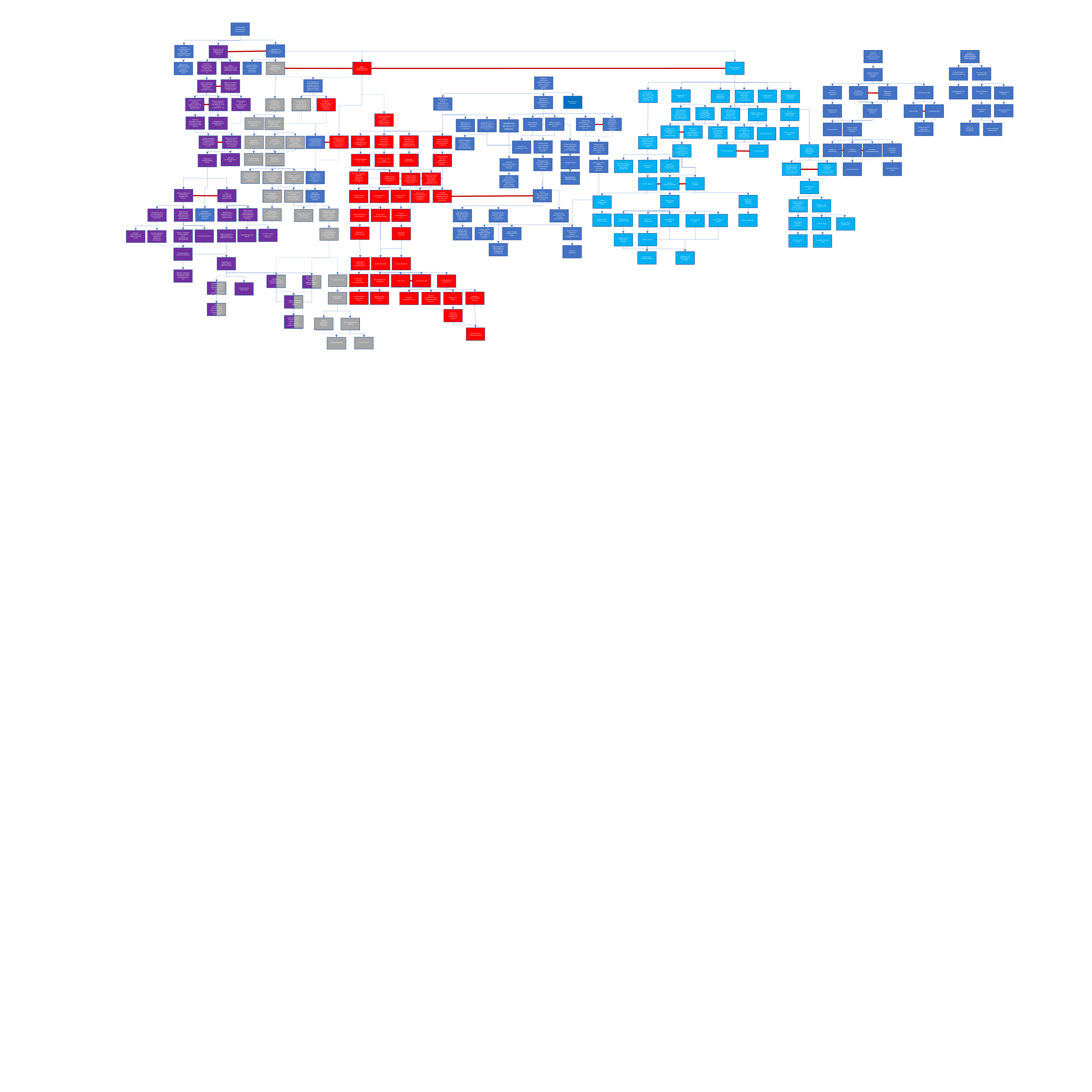

Политические волнения (+20 полит власти)
# Движение за независимость (-5% стабильности)
Проблема с Испанским Марокко (Будут открыты решения по организации востания в Испанск. Марокко)
Укрепить связи с Францией (+5% стабильности) (Истор)
Заложить Королевские военно-воздушные силы Марокко

Заложить Королевские военно-морские силы Марокко

Привлечение   дополнительных инвестиций от Франции (Будет добавлена идея «Французские инвестиции», что даст скорость строительства + 15%)
Запрет Марокканского блока национального дела
(Стабильность + 10%)
Подпольное продвижение МБНД (+100 полит власти)
Новое Эр-Рифское восстание
Искать сотрудничества с новой Францией
Создать боевые отряды из племён (+5 дивизий племенного ополчения)
Воспользоваться Гражданской войной в Испании (Будут открыты решения по пограничным конфликтам с присоединением территории Испанск. Марокко)
Основать отдел обучения морпехов

Основать отдел судостроения
Основать институт исследования воздуха
Введение инноваций в промышленность(1х бонус +100% к исследованию промки)
Поощрять вступление в Французскую армию (Франции выскочит единоразовый ивент на добавление людей за полит. власть)
Поиск поддержки из вне (Будут открыты решения по поиску союзника партнера, будет изменено на приоритет - экспорт)
Запрос оружия для гарнизонов (Будет добавлено на склад 1500 винтовок) (истор)
Исследование ПВО
Изучить Французские самолеты
Пригласить Американских советников
Перераспределить бюджет
Укрепить морские базы
Пригласить Советских инженеров
Модернизация конвоев
Поддержка от Британии
Создать новый генералитет
Начать интенсивную подготовку религиозных служителей
 (Кроме того, началось интенсивное обучение религиозных служителей, кади и факихов, в обязанности которым вменялось в том числе укрепление исламской веры в населении и разъяснении причин запрета в стране употребления чая и табака (и то, и другое было запрещено в Рифской республике).)
Заручиться поддержкой Мухаммада V
использование пропагандистского центра в Коста бланке (+0,1 поддержка демократии, +1 соц интфраструктура)
Провозгласить II Эр-Рифскую республику
Взять кредит у Британии
Вложиться в добывающую промышленность (Нац дух +5 добычи)
Организовать комитет промышленного развития Марокко (+пром концерн, +10% коммунизма)
Тайная полиция (+ нац дух урон по гарнизонам – 15%, +1 агент, стабильность -5%)
Национальная гвардия (+ нац дух «Национальная гвардия», что даёт +10% поддержка войны, +7% востановление орг. дивизии)  (истор)
Иррегулярная армия
(+5 атаки на нац. территории, +3 дивизии)
Сотрудничество с США (+20 к отношению, -5% товаров народного продвижения)
Сотрудничество с Советами
(+20 к отношению, -3% товаров народного продвижения, +0,1 поддержка коммунизма )
Организовать просвещение граждан (Изменит нац дух необразованное население на скорость про-ва +3%, изменения авторитаризма в день + 0.1 )
Изучить опыт Французов
Новая технология конвоев
Перенять опыт знаменитых лётчиков
Мобильное ПВО
Мощное ПВО
Строительство верфей
Пригласить Английских инвесторов (Ивент на получение разных бонусов)
Захват Танжера
(вб сильно хотела контроль над ним, и если его захватить то мир возбухать не будет при поддержки вб, надо реализовать аккуратно)
Восстановить религиозные школы (Изменит нац дух «необразованное население» на скорость про-ва +10%, скрость ст-ва +10%,)
Основать государственный банк Риффа
+)
Вернуть запреты на табак, алкоголь и чай
Активная поддержка профсоюзов (+5%  скорость строительства  гр. Фабрик, военных заводов нац дух)
Ставка на регулярную армию (Вся армия станет регулярной, +1000 пехотки)
Сформировать разведывательное агентство
Обратить внимание на внутренние проблемы партии -5% стабильности
Подготовка к восстанию (Открывает решения на вербовку племён в армию, кражу Французских винтовок)
Добыча жидкого золота (+10 нефти в регион)
Расширенная добыча угля (+1 фабрика)
Развивать внутреннее производство (Истор)(+5% скорость строительства фабрик)
Таможенная тактика(Нац дух +1-% скорость создания конвоев, -5% т.н.п.)
Выращивание апельсинов на новой территории (+1 фабрика)
Строительство ГЭС (+2 фабрики, Будет убран нац дух «Дорогая энергия», в регионе будет добавлена идея неорошаемая почва) (Условие)
Хурибгские фосфаты (+1 фабрика)
Заложить систему воздушной обороны Магриба
Наша доктрина
Акцент на собственных разработках
Открыть первую школу авиации Марокко
Закупка лицензий производства
Вложиться в промышленность (+1 фабрика, + 1 соц инфраструктура)
Вложиться в военное производство(+1 военный завод, + 1 инфраструктура)
Укрепить границы (Решения на строительство укреплений и береговых укреплений)
Укрепить мусульманскую веру
(В управлении своим новым государством Абделькрим опирается на исламский закон, шариат(по образованию он кади, то есть исламский судья))
Пустить в оборот Риффан
Запрет каннабиса
Манифест «За объединение и независимость Марокко» (+5% поддержки войны,  Подчинение + 5%)
Установка минимальных зарплат на заводах(max эффективность пр-ва + 5%)
Организация коммунальной ассамблеи (Стабильность +5%, поддержка войны +10% )
Оффициальное открытие школ (Изменит нац дух «необразованное население» на скорость про-ва +10%, скрость ст-ва +10%, 0,1% прирост коммунизма в день, +5% стабильности )
Профессиональная подготовка генералов во франции (+50 опыт армии, каждый генерал + уровень) (истор)
Обучение в бою (x1 -50% Стоимость доктрины, нац дух «Обучение в бою» +7% получения опыта армии )
Национализация сахарных фабрик (+5% коммунизма,  +1 фабрика)
Открытие прицерковных школ (Изменит нац дух «необразованное население» на скорость про-ва +10%, скрость ст-ва +10%)-5 стабильности)
Заручиться поддержкой Мухаммада V
Снабдить племена оружием (Будет добавлен нац дух «Профицит винтовок» +5% орг. Племенных дивизий)
 Кустарное производство(+1 в.з., +1 ячейка ст-ва)
Политика «Военной демократии» (нац дух, даст скорость строительства военных заводов +15%)
Новые каналы рек (1х бонус +100% к исследованию промки, убирает предыдущую идею)
Строительство электростанций Будет убран нац дух «Дорогая энергия»)
Открыть железную шахту в Марракеше (+10 железа в регион Марракеш)
Compagnie de Transports au Maroc
Прогрессивная экономика(Нац фокус, дает +5% стабильности, -2% т.н.п.)
Усиленная подготовка летчиков
Ставка на бомбардировщики
Ставка на истребители
Ставка на штурмовики
Заручиться поддержкой берберийских племён
Совместная тренировка солдат в пустынных условиях (x2 +70% изучения наземной доктрины)
Большой джихад
Малый джихад
Переговоры с Францией о независимости
Военные инструкции (атака +10%)
Двусторонние уступки в партии
Преговоры о независимости
Улучшить условия труда (Стабильность +5%)
Аграрная реформа (т.н.п – 5%)
 Национализация тканевых фабрик(+5% коммунизма,  +1 фабрика)
Перехватить выгоду мировой войны
Managem Group
Электрификация сельской местности (1х бонус +100% к исследованию промки)
Развитие химического завода в Сиди-Маруф  (+1 фабрика)
Акцент на наступательную дипломатию
Добыча урана (x1 +100% к исследованию атомной технологии)
Винтовку в каждую семью (Стоимость производства пехотки -20%)
Сближение с Турцией
Закалка лётчиков в Сахаре
Закупка самолётов
Принять законы ограничивающие вражду племён
 (Эти учреждения были укреплены принятием целого ряда законов, основанных на справедливом разрешении споров и запрещающих столкновение между различными племенами республики, что крайне важно для территории, разделённой на земли кланов, где кровная месть исторически была выше закона.)
Не трогать племенную вольницу
 (Эти учреждения были укреплены принятием целого ряда законов, основанных на справедливом разрешении споров и запрещающих столкновение между различными племенами республики, что крайне важно для территории, разделённой на земли кланов, где кровная месть исторически была выше закона.)
Публично высказать план реформ (Ивент на стабильность, скорость строительства, или скорость мобилизации)
Запуск пропаганды грамотности (Переименует нац дух «Необразованное население» на «Образованное население», темпы исследований+ 5%, +1 ячейка исследований +5 стабильности, если Марокко - независимо)
Решить проблему с жильем (+1обычн, +1соц.Инфраструктура в каждой нац территории Марокко)
Фабрики – рабочим (+1 фабрика вне карты)
Увеличить размеры кредитов крестьянам (Скорость строительства + 15%)
Omnium Nord-Africain Group
Модернизация государственного устройства
Строительство красной освободительной армии (Нац дух «Красная армия»
атака на нац территории + 10%, расход припасов – 5%)
Подать пример другим колониям мира (каждая колония +300 очков автономии)
Массовое использование удобрений (Нац дух «Удобренная земля», прирост населения + 20%)
Вступить в Союзники
Западно-Африканский Блок
Альянс с Турцией
Реорганизация армии
Верить во Францию (Отношение франции + 50)  (Истор)
Развтие капиталистических отношений (Рост эффективности пр-ва + 10%)
Конец колониализму (Отношение Франции -100)
Воспитать новое общество
Плановая экономика (max эффективность пр-ва + 10%) +20% коммунизма
Разработка социального законодательства (+5% стабы)
Влияние на Испанию (Решения на поддержку коммунизма в Испании)
Рассмотреть план развития промышленности
(Ивент на бафф для строительства)
 Национализация Банков
Обучение инженеров за границей (x1 + 100% изучения промки)
Создание новых рабочих мест
Запросить у Франции извинений
Объединение Магриба
Научное сотрудничество с Турцией
Перенять опыт старой войны
Создать армию по марокканскому образцу
 (Армию планировалось создать по образцу бывшей султанской марокканской армии. Предполагалось обучить и мобилизовать 20000-30000 человек в возрасте от 16 до 50 лет, разделив их на «сотни», подразделявшиеся, в свою очередь, на группы численностью 25-50 человек, и оснастить их современным европейским оружием..) Абделькрим также организует регулярную рифийскую армию, состоящую из нескольких таборов (батальонов) с офицерами разных рангов. Члены этой регулярной армии в основном набираются из конфедераций центрального Рифа. Наряду с этой регулярной армией в Рифе и среди джбала организованы племенные ополчения. Роль этих ополченцев заключается в оказании помощи регулярной армии во время операций
Созвать народное ополчение (+ 8 дивизий народного ополчения(пропадут после обретения независимости от франции ))
Укрепление центральной власти (+0,2 прирост политки ежедневно, + 5% стабы)
Выводы из печального опыта (x2 -70% Стоимость сухопутной доктрины)
Партизанское движение (+20% к скорости роста сопротивления)
Построить военные академии (Каждый новый генерал и маршал +1 уровен, x2 -70% стоимость доктрины)
Экстренный порт для Союзников (+ 1 порт в выбранной провинции)
Организовать партизанское движение(+20% к скорости роста сопротивления)
Открыть пропогандистскую газету
Первый трёхлетний план Марокко
Организовать социальную защиту
Марокканское чудо (+2 фабрики, +1 военный завод)
Наследие д’Амада (Будет добавлена идея «Марокканские гумы», что дает разведка в бою+5%, атака кавалерии+ 10% )
Перейти к производству вооружения (Скорость строительства фабрик – 5%, скорость строительства военных заводов +10%)
Строительство «Сиди Мохаммед»
+1 ячейка исследований
Перенять опыт Турецкого флота
Претензии на западную Сахару
Марш на Францию
Присоединить Алжир
Взять верх над ливией
Марш на Мавританию
Присоединить Тунис
Возвращение амгаров к должности
Противогазы
Перенять опыт новой войны
Вложение в инфраструктуру
Модернизировать племенное вооружение (360дн -20% стоимость производства пехотки)
Уран в обмен на технологии Скорость исследования + 5%)
Защита родных земель (+1 воен завод)
Общинное устройство
Поставить своих офицеров (Будет изменена идея «Марокканские гумы» на +15% опыт, получаемый в бою)
Из племён в высококвалифицированную армию (Вся армия станет регулярной)
Организовать наёмную рабочую силу(+1 фабрика,)
Запросить помощи советов
Захватить средства производства (+1 фабрика в столице)
Закаленные бойцы
 Вперед, к свободе! (+5% к скорости роста сопротивления, +1000 пехотки)
Заложить судостроение (+2 верфи, 1 морская база)
Импровизированный аэропорт(+2 аэропорта в выбранной провинции)
Марш на Мали
Вернуть земли Испанского Марокко
Организовать мехаллу
Возродить тыловую службу
Модернизировать артиллерию ((1х бонус +100% к исследованию артиллерии)
Открыть Н.И.И.Х.У.Я.
Великая победа
(Транзитный фокус)
Провозгласить великое Марокко
Провозгласить
Союз Арабского Магриба
Переговоры о независимости (Ивент Франции)
Классовая борьба
Вложение в гражданскую промышленность
Коллективизация
Великий полководец (Мухаммед V получит «Полководец» Атака  пехотных дивизий +5%)
Вести революцию за границу
 Вложение в военную промышленность
Марш на восток (Цель войны на восточную Африку(если она независимая))

Союз с Францией
Союз с СССР
Антифашистская дипломатия
Объединится с ПНР

Объединить национальные земли (Фокус на войну со странами, имеющие нац территории Марокко)

Марш на восток (Цель войны на восточную Африку(если она независимая))
Объединить национальные земли (Стабильность +15%)

Реформа махзена (Стабильность +5%, поддержка войны+ 5%, ежедневный прирост авторитаризма+ 0,1 в день)

Реформа махзена (Стабильность +5%, поддержка войны+ 5%, ежедневный прирост авторитаризма+ 0,1 в день)
Не наша война белый мир
Идеологическая пропаганда в Тунисе
Освободить арабский мир от Фашизма
Идеологическая пропаганда в Алжире
Убежище для евреев
Усмирить Фашистского льва
Красные освободительные добровольческие
дивизии
Начать диалог с Испанией

Марш на юг (Цель вйоны на южную африку)

Марш на юг (Цель войны на южную Африку)

Срочно образовывать население (Будет убран нац дух. на необразованное население)

Срочно образовывать население (Будет убран нац дух. на необразованное население)
Заручится поддержкой Марокканских евреев

Великое Марокко (Прирост полит власти + 0,2 в день, скорость подчинения + 5%  )

Великое Марокко (Прирост полит власти + 0,2 в день, скорость подчинения + 5%  )
Мирное возвращение Испанского Марокко

Война за Испанское Марокко

Распространить интернационализм
Месть Испании

Интегрировать ПНР